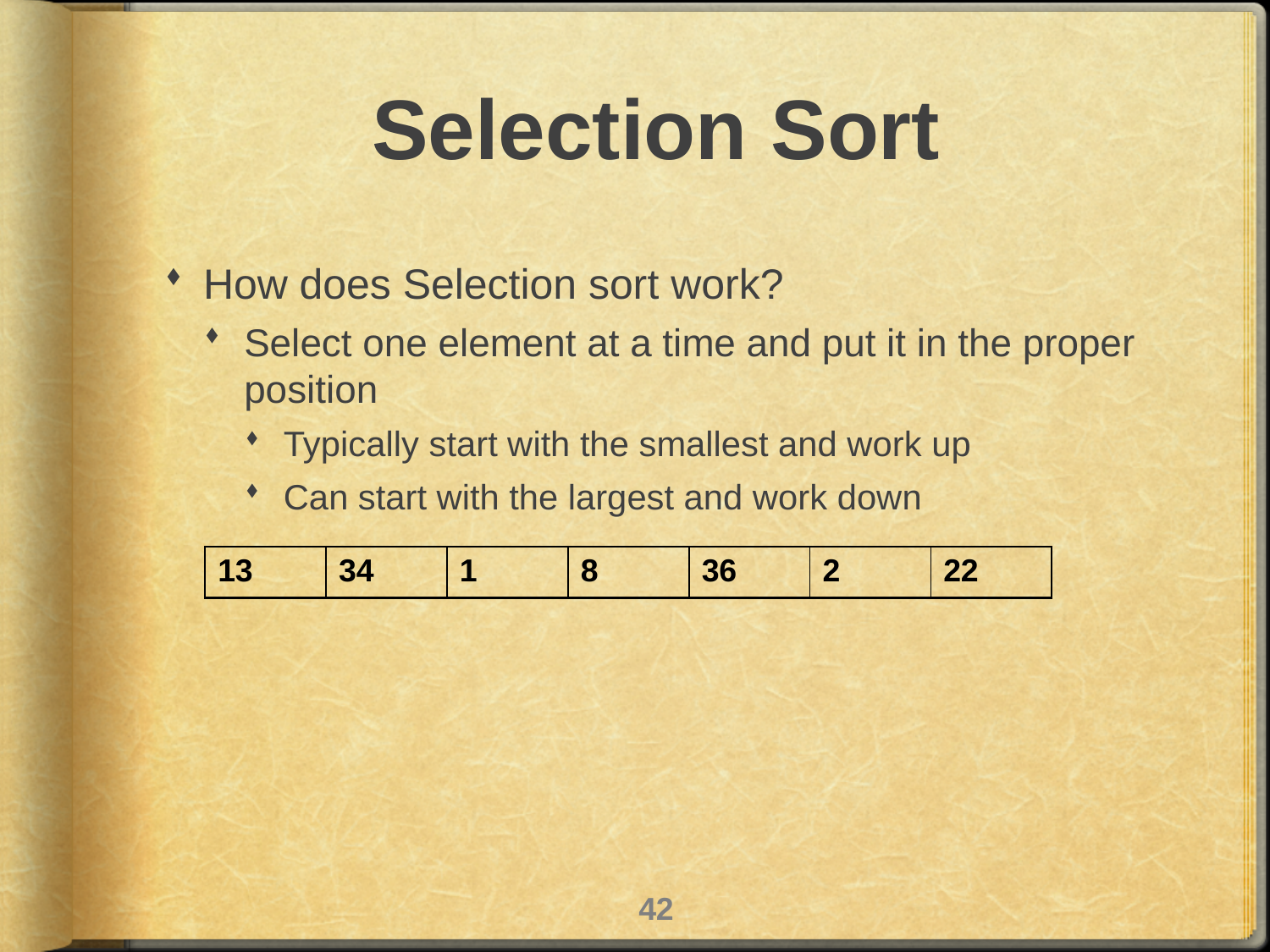

# Selection Sort
How does Selection sort work?
Select one element at a time and put it in the proper position
Typically start with the smallest and work up
Can start with the largest and work down
| 13 | 34 | 1 | 8 | 36 | 2 | 22 |
| --- | --- | --- | --- | --- | --- | --- |
42